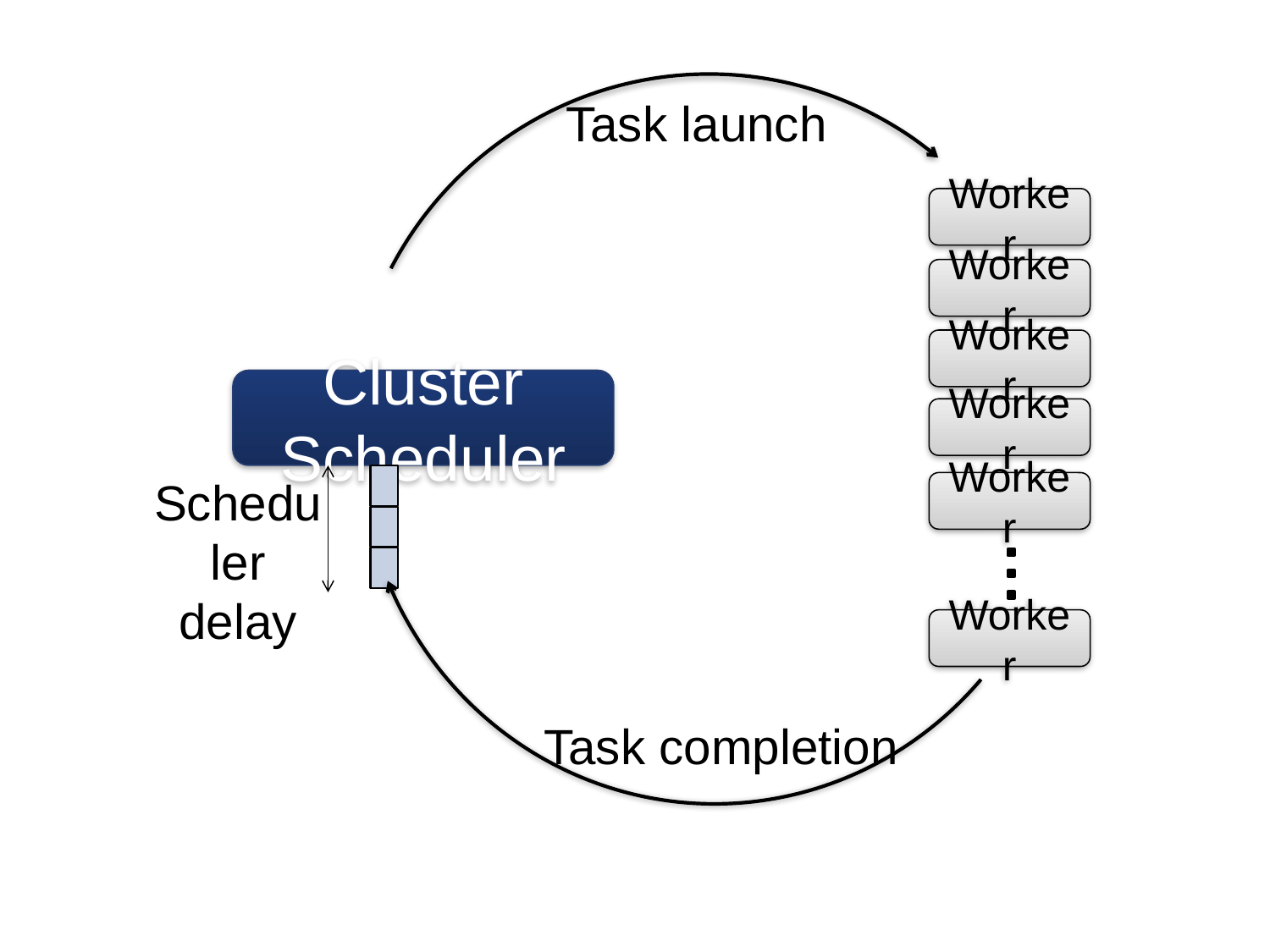

Task launch
Worker
Worker
Worker
Cluster Scheduler
Worker
Scheduler delay

Worker

Worker
Task completion